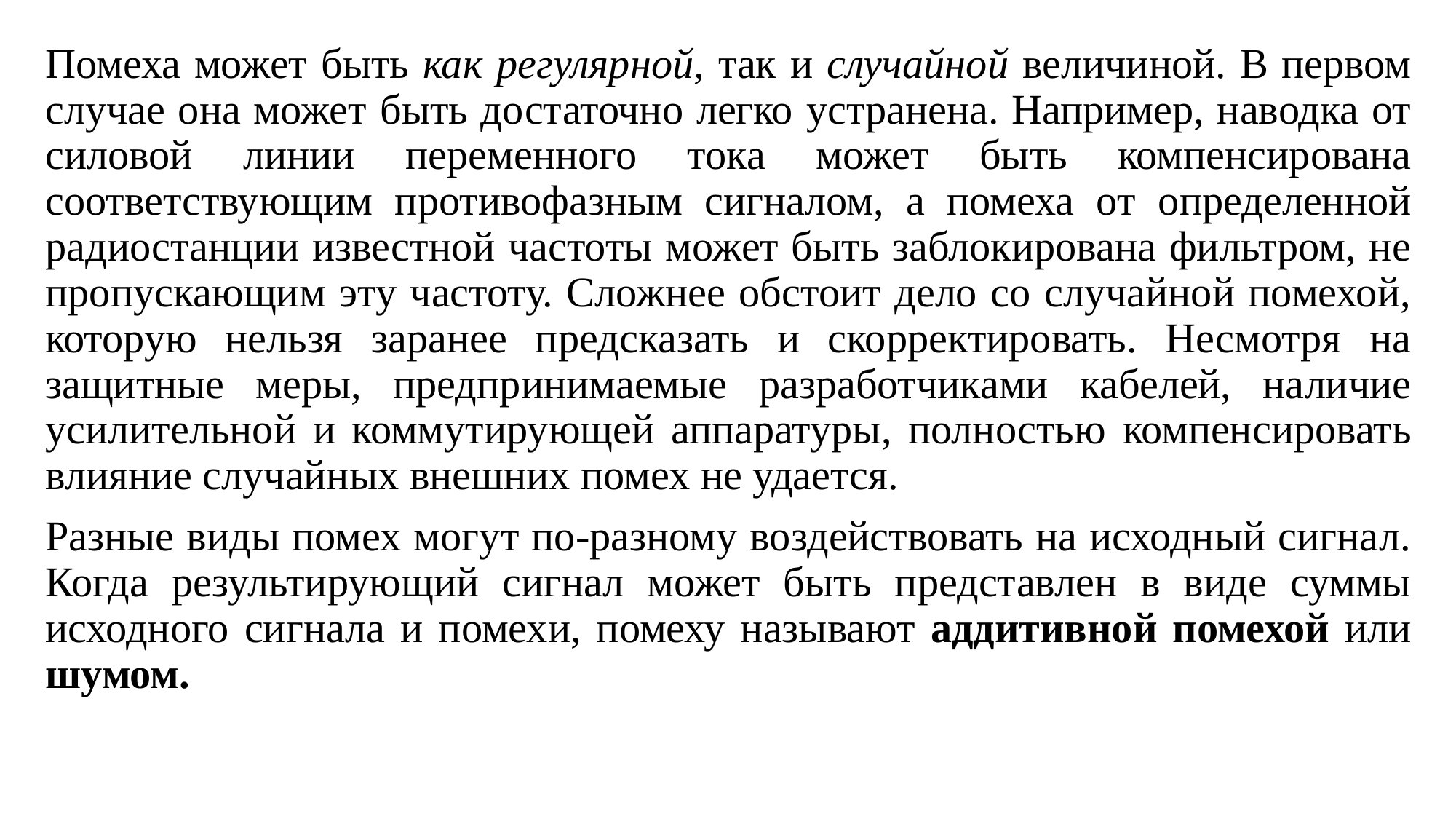

Помеха может быть как регулярной, так и случайной величиной. В первом случае она может быть достаточно легко устранена. Например, наводка от силовой линии переменного тока может быть компенсирована соответствующим противофазным сигналом, а помеха от определенной радиостанции известной частоты может быть заблокирована фильтром, не пропускающим эту частоту. Сложнее обстоит дело со случайной помехой, которую нельзя заранее предсказать и скорректировать. Несмотря на защитные меры, предпринимаемые разработчиками кабелей, наличие усилительной и коммутирующей аппаратуры, полностью компенсировать влияние случайных внешних помех не удается.
Разные виды помех могут по-разному воздействовать на исходный сигнал. Когда результирующий сигнал может быть представлен в виде суммы исходного сигнала и помехи, помеху называют аддитивной помехой или шумом.